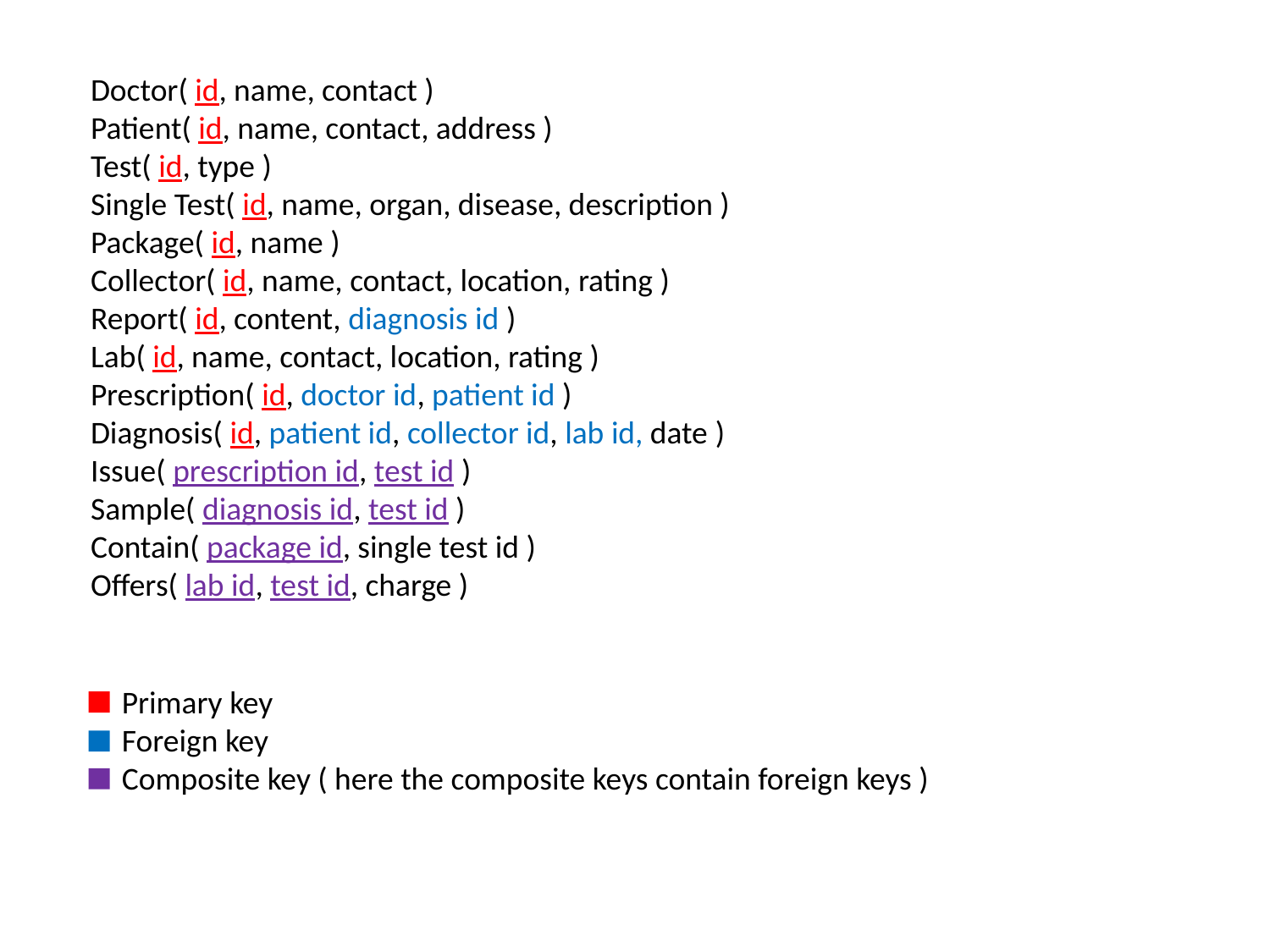

Doctor( id, name, contact )
Patient( id, name, contact, address )
Test( id, type )
Single Test( id, name, organ, disease, description )
Package( id, name )
Collector( id, name, contact, location, rating )
Report( id, content, diagnosis id )
Lab( id, name, contact, location, rating )
Prescription( id, doctor id, patient id )
Diagnosis( id, patient id, collector id, lab id, date )
Issue( prescription id, test id )
Sample( diagnosis id, test id )
Contain( package id, single test id )
Offers( lab id, test id, charge )
Primary key
Foreign key
Composite key ( here the composite keys contain foreign keys )